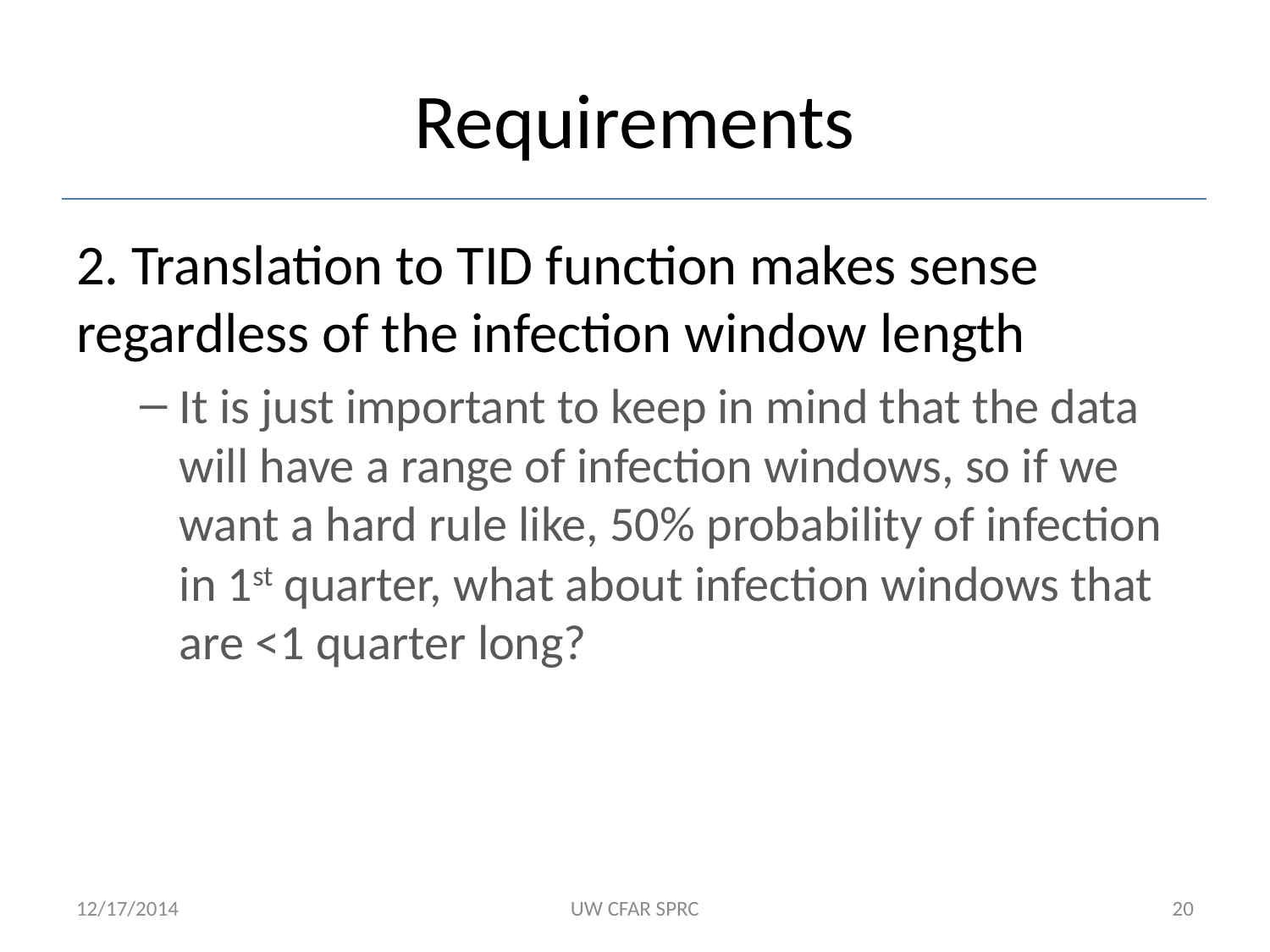

# Requirements
2. Translation to TID function makes sense regardless of the infection window length
It is just important to keep in mind that the data will have a range of infection windows, so if we want a hard rule like, 50% probability of infection in 1st quarter, what about infection windows that are <1 quarter long?
12/17/2014
UW CFAR SPRC
20